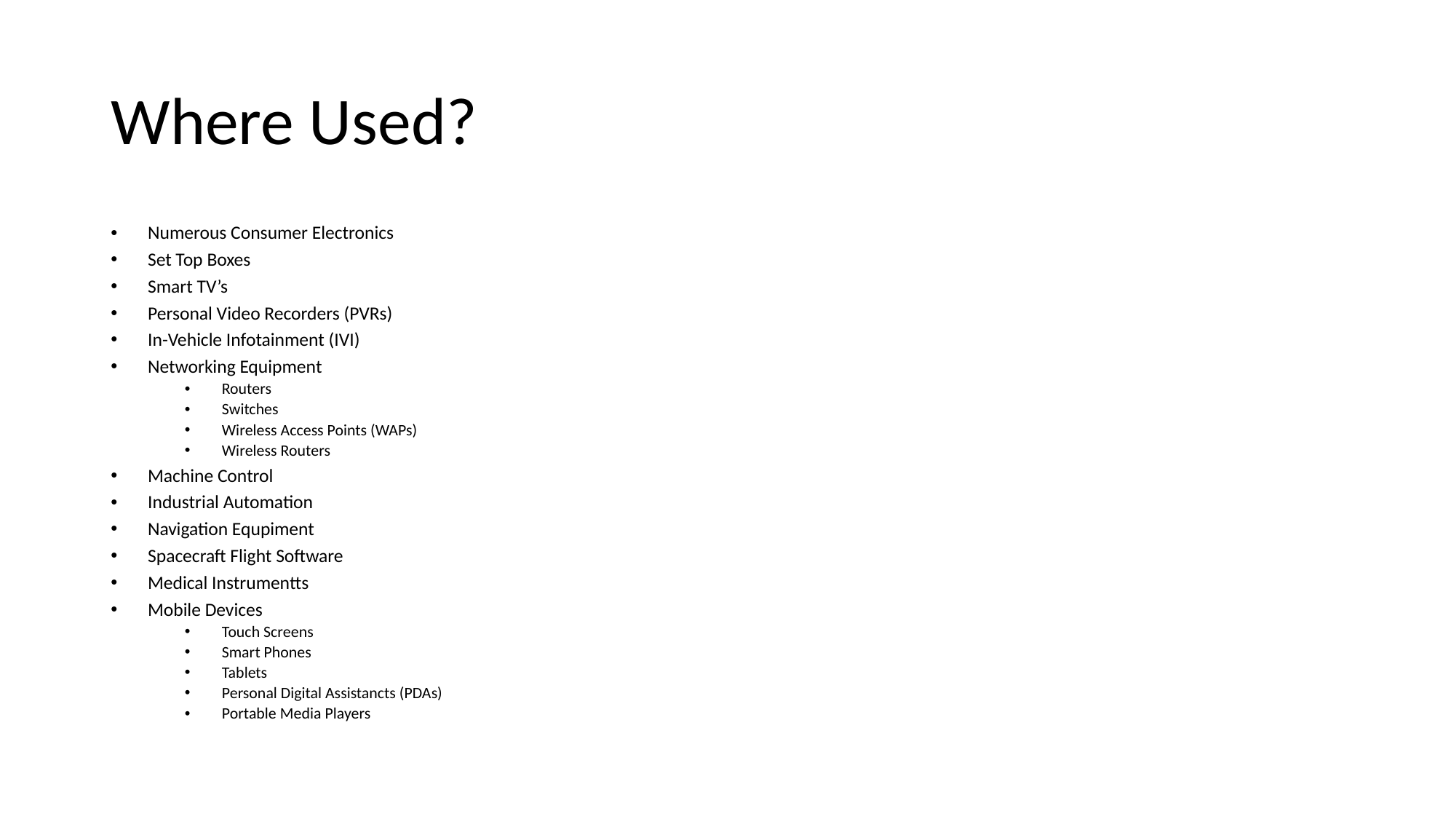

# Where Used?
Numerous Consumer Electronics
Set Top Boxes
Smart TV’s
Personal Video Recorders (PVRs)
In-Vehicle Infotainment (IVI)
Networking Equipment
Routers
Switches
Wireless Access Points (WAPs)
Wireless Routers
Machine Control
Industrial Automation
Navigation Equpiment
Spacecraft Flight Software
Medical Instrumentts
Mobile Devices
Touch Screens
Smart Phones
Tablets
Personal Digital Assistancts (PDAs)
Portable Media Players